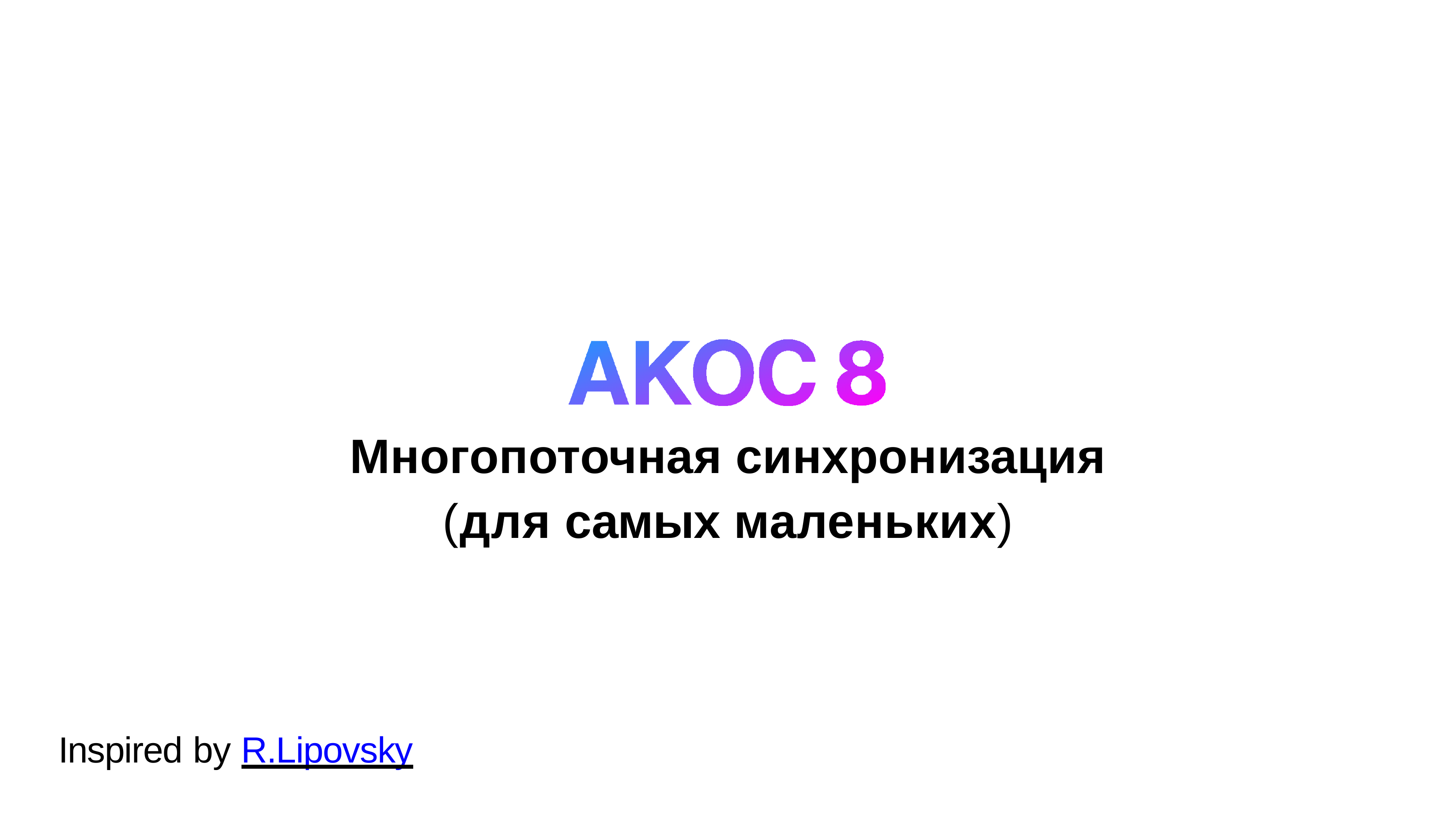

Многопоточная синхронизация
(для самых маленьких)
Inspired by R.Lipovsky